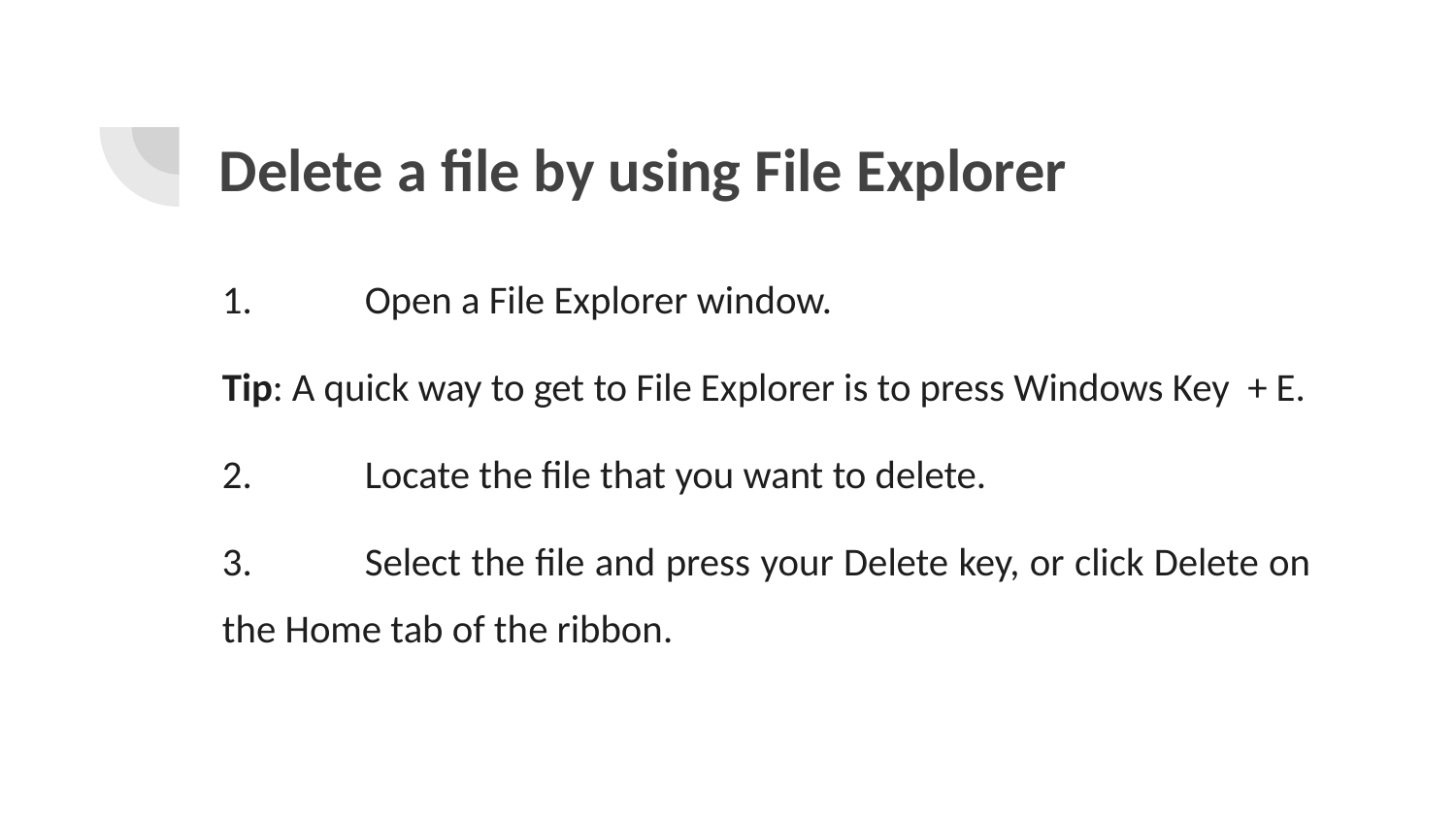

# Delete a file by using File Explorer
1.	Open a File Explorer window.
Tip: A quick way to get to File Explorer is to press Windows Key  + E.
2.	Locate the file that you want to delete.
3.	Select the file and press your Delete key, or click Delete on the Home tab of the ribbon.